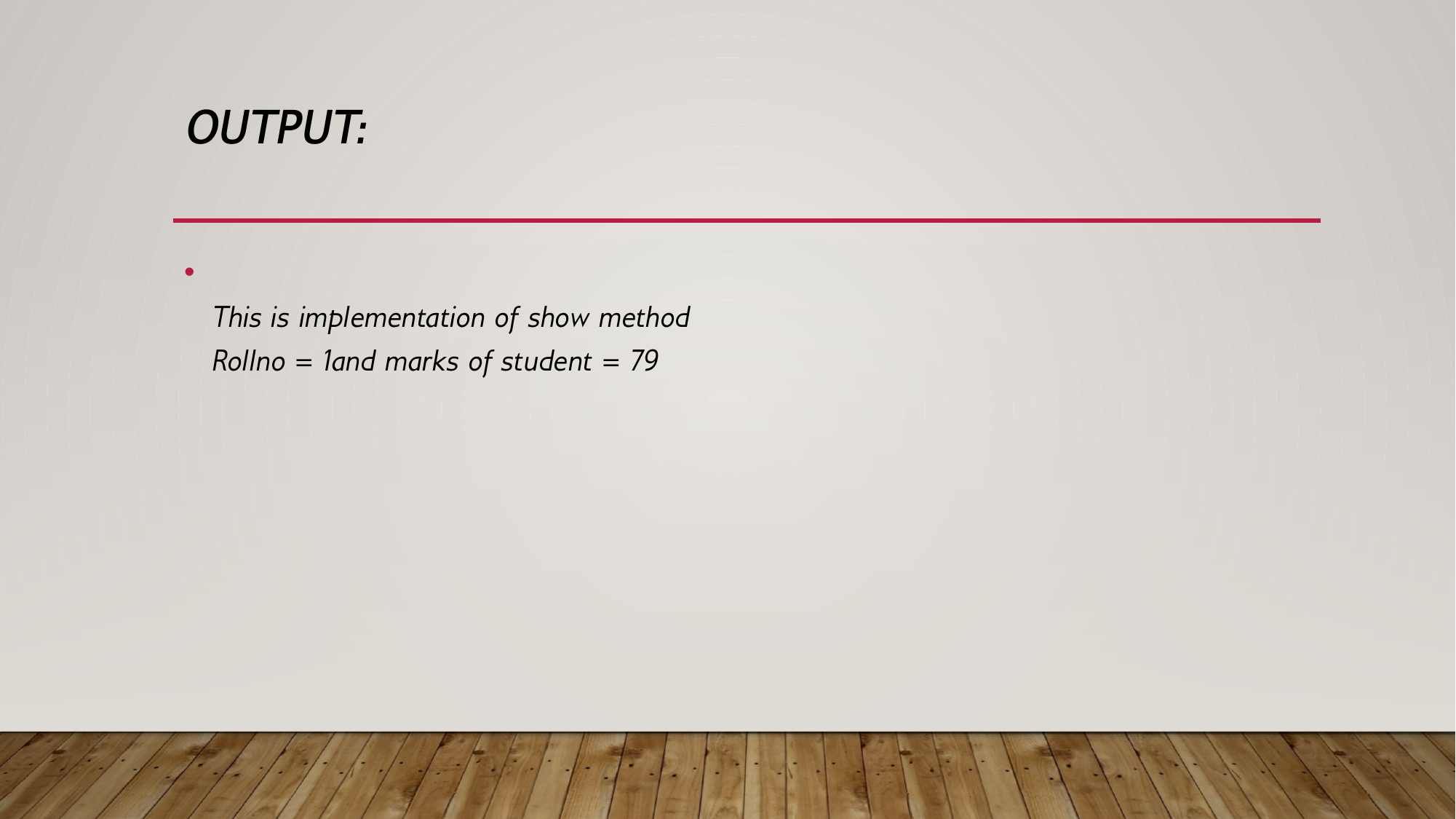

# Output:
This is implementation of show method
Rollno = 1and marks of student = 79